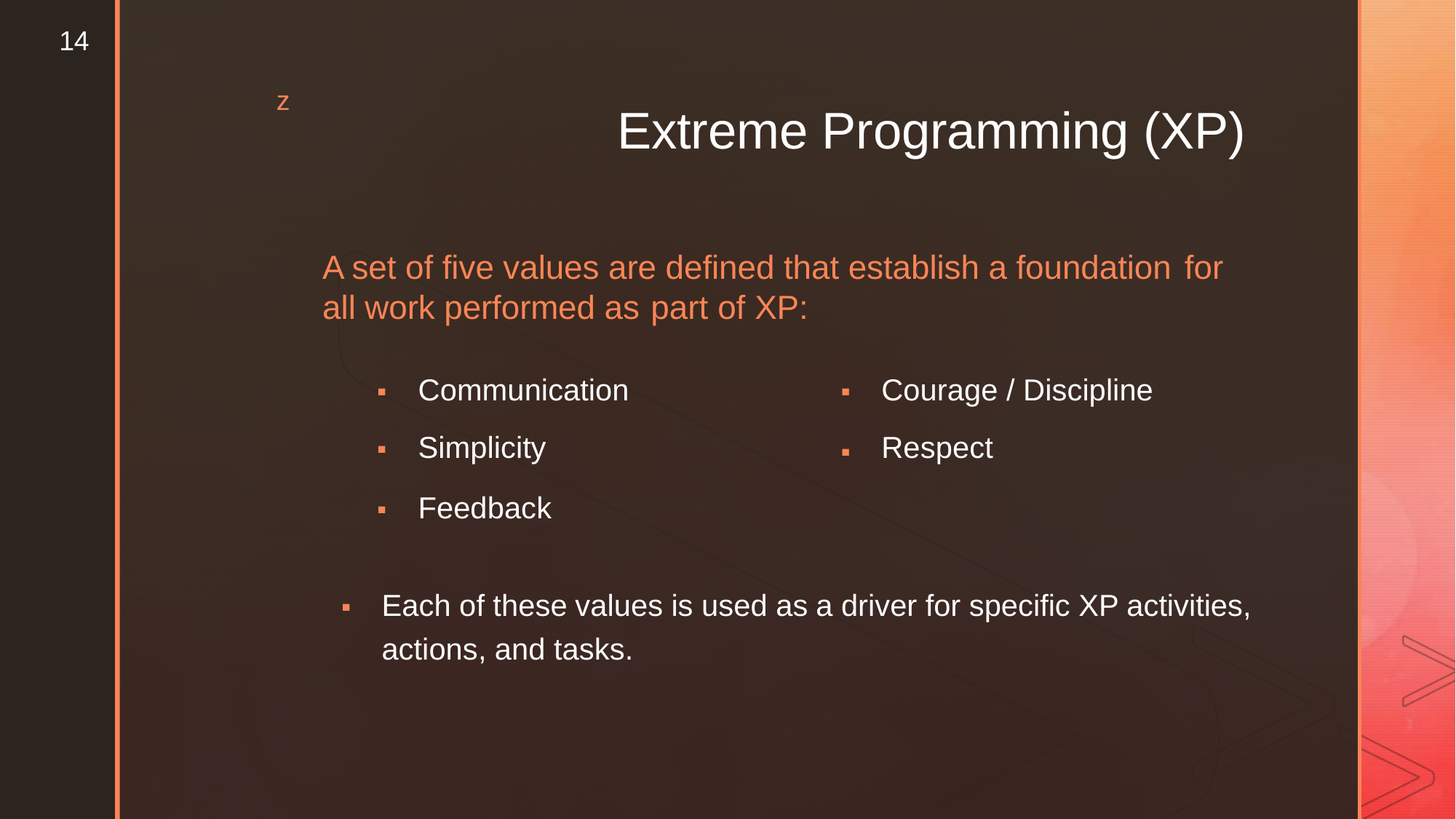

14
z
Extreme Programming (XP)
A set of five values are defined that establish a foundation
for

all
work performed as
part
of
XP:
▪  Communication
▪  Simplicity
▪  Feedback
Courage / Discipline
Respect
▪
▪
Each of these
values
is used as
a driver for specific XP activities,
▪
actions, and tasks.